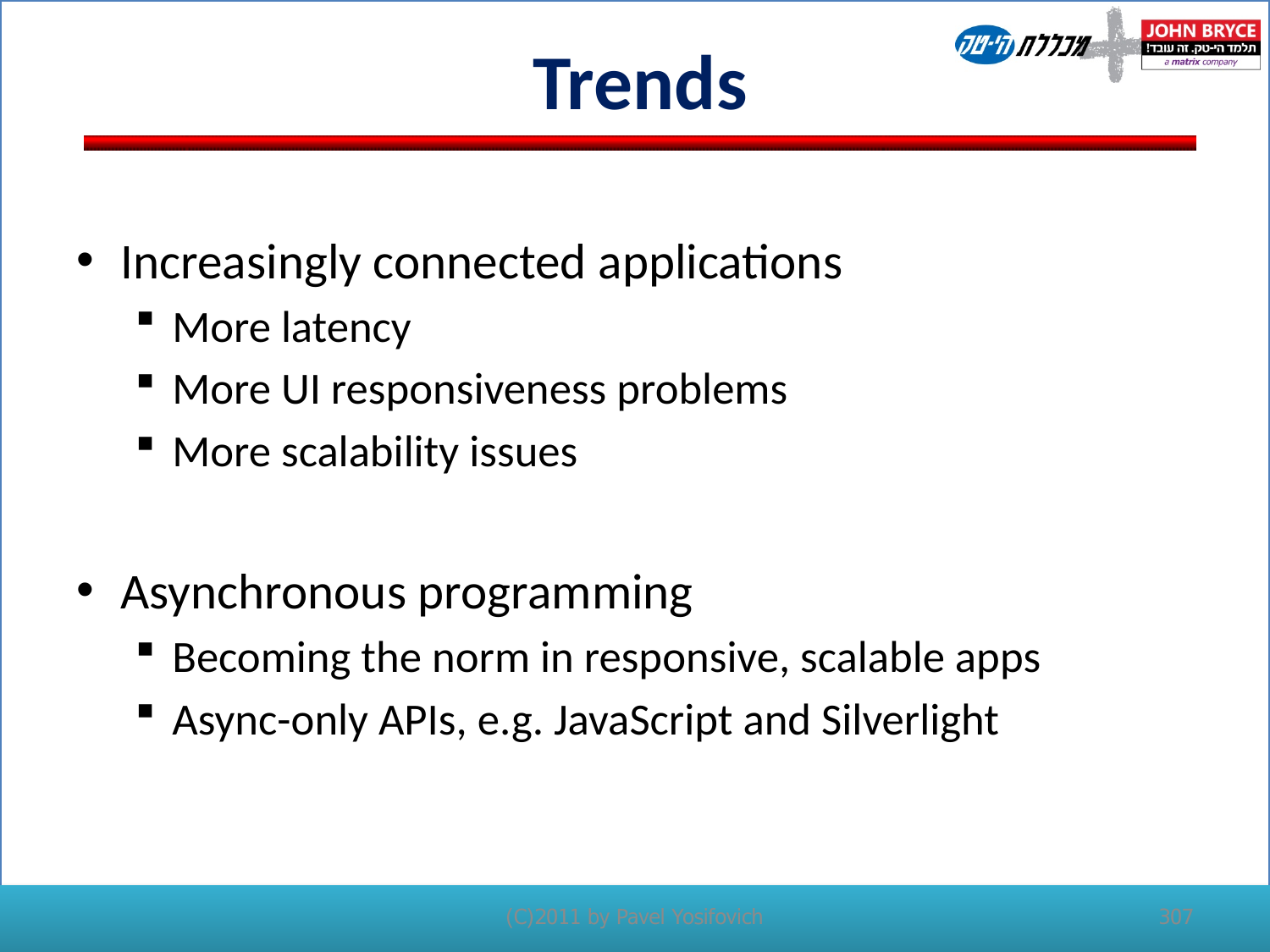

# Trends
Increasingly connected applications
More latency
More UI responsiveness problems
More scalability issues

Asynchronous programming
Becoming the norm in responsive, scalable apps
Async-only APIs, e.g. JavaScript and Silverlight
(C)2011 by Pavel Yosifovich
307